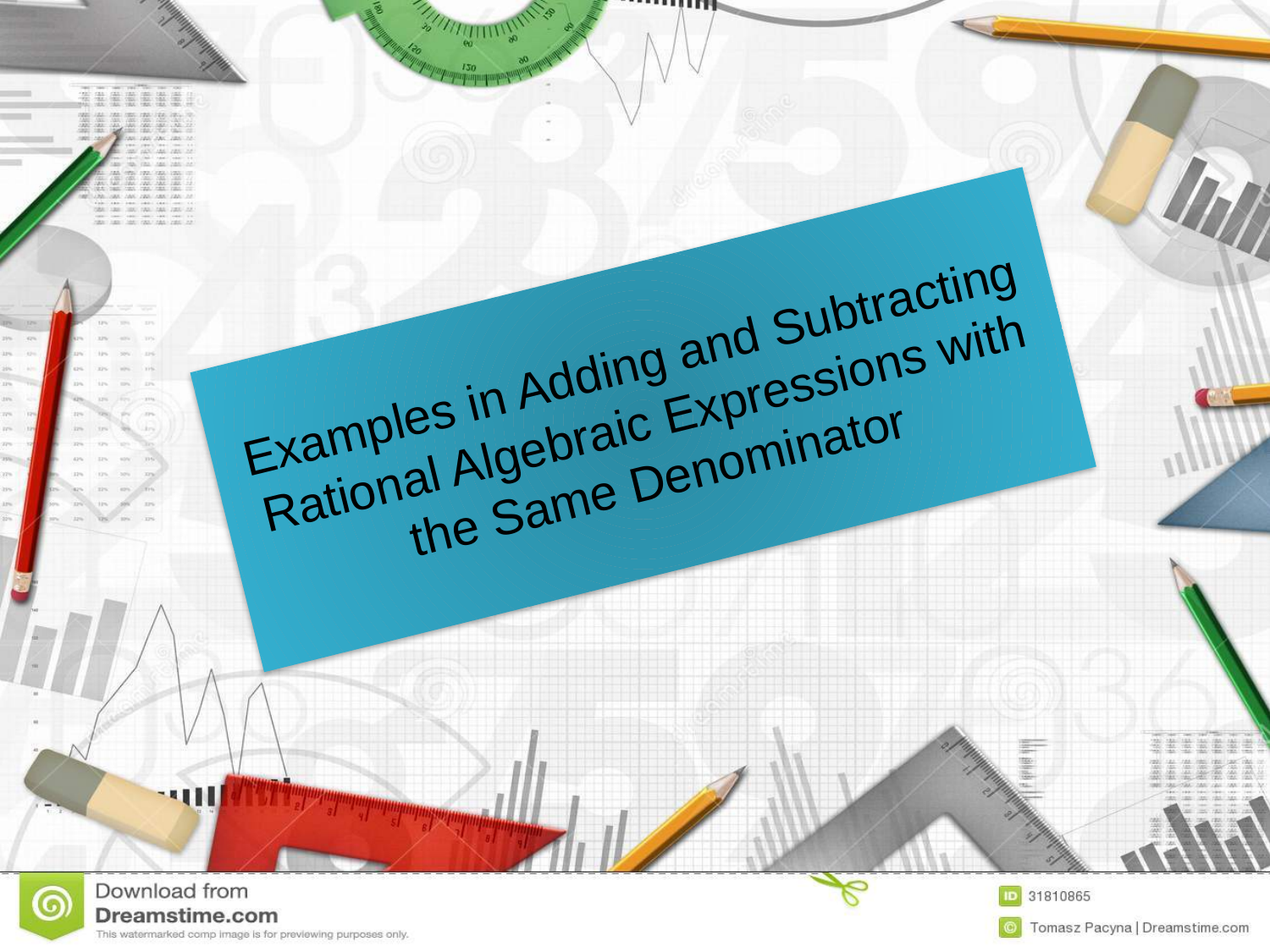

Examples in Adding and Subtracting Rational Algebraic Expressions with the Same Denominator